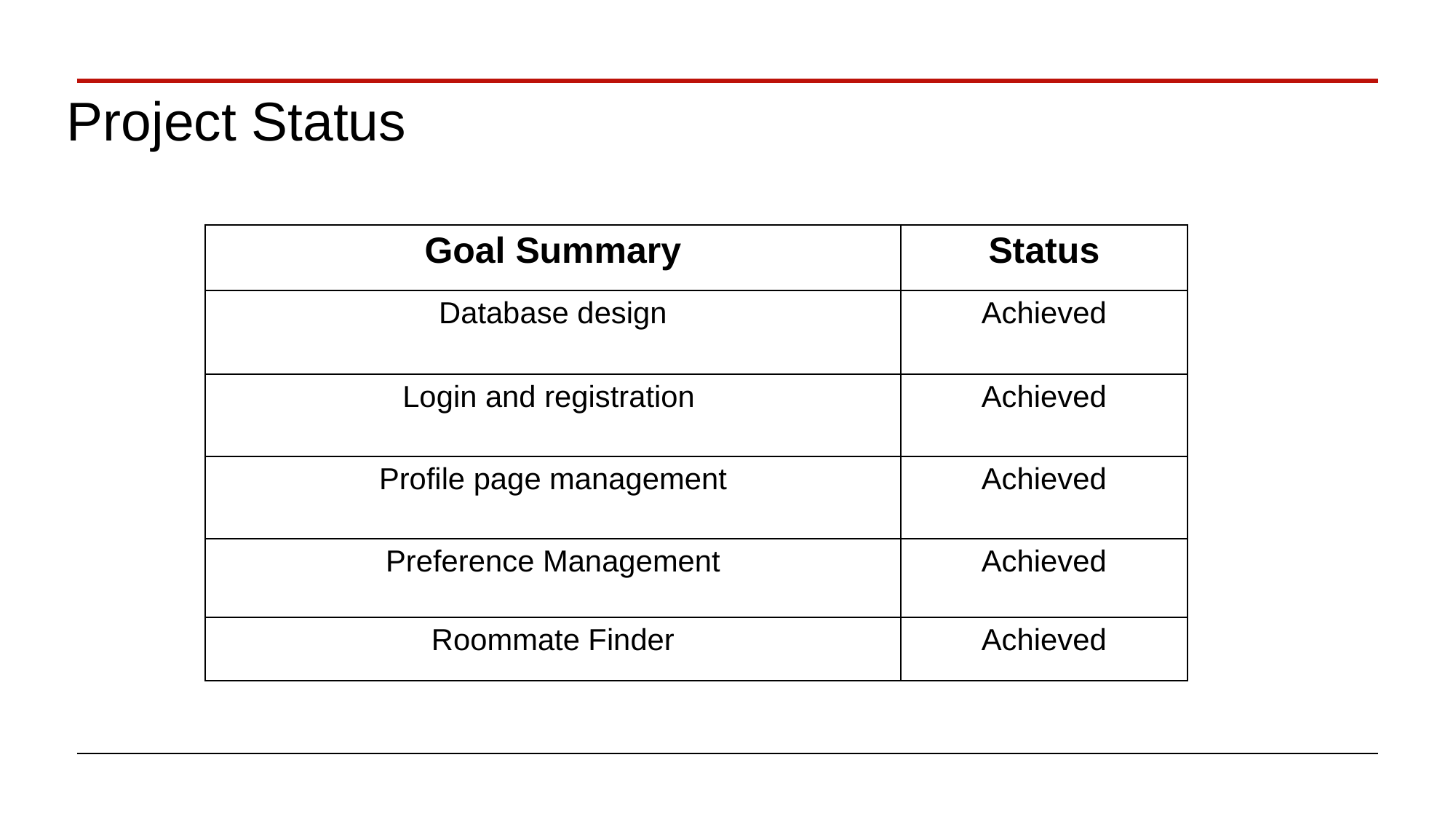

Project Status
| Goal Summary | Status |
| --- | --- |
| Database design | Achieved |
| Login and registration | Achieved |
| Profile page management | Achieved |
| Preference Management | Achieved |
| Roommate Finder | Achieved |